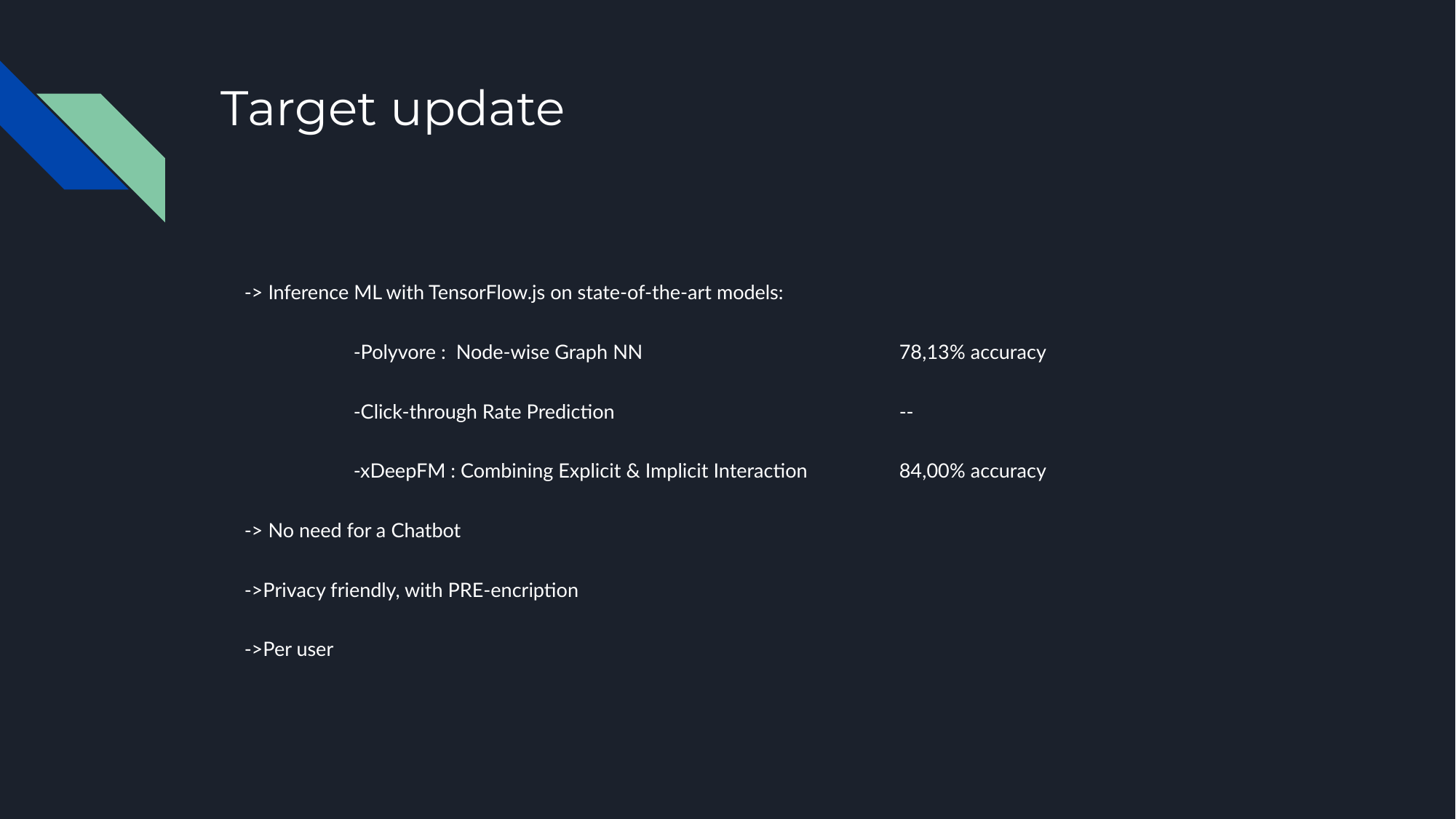

# Target update
-> Inference ML with TensorFlow.js on state-of-the-art models:
	-Polyvore :  Node-wise Graph NN 			78,13% accuracy
	-Click-through Rate Prediction			--
	-xDeepFM : Combining Explicit & Implicit Interaction	84,00% accuracy
-> No need for a Chatbot
->Privacy friendly, with PRE-encription
->Per user